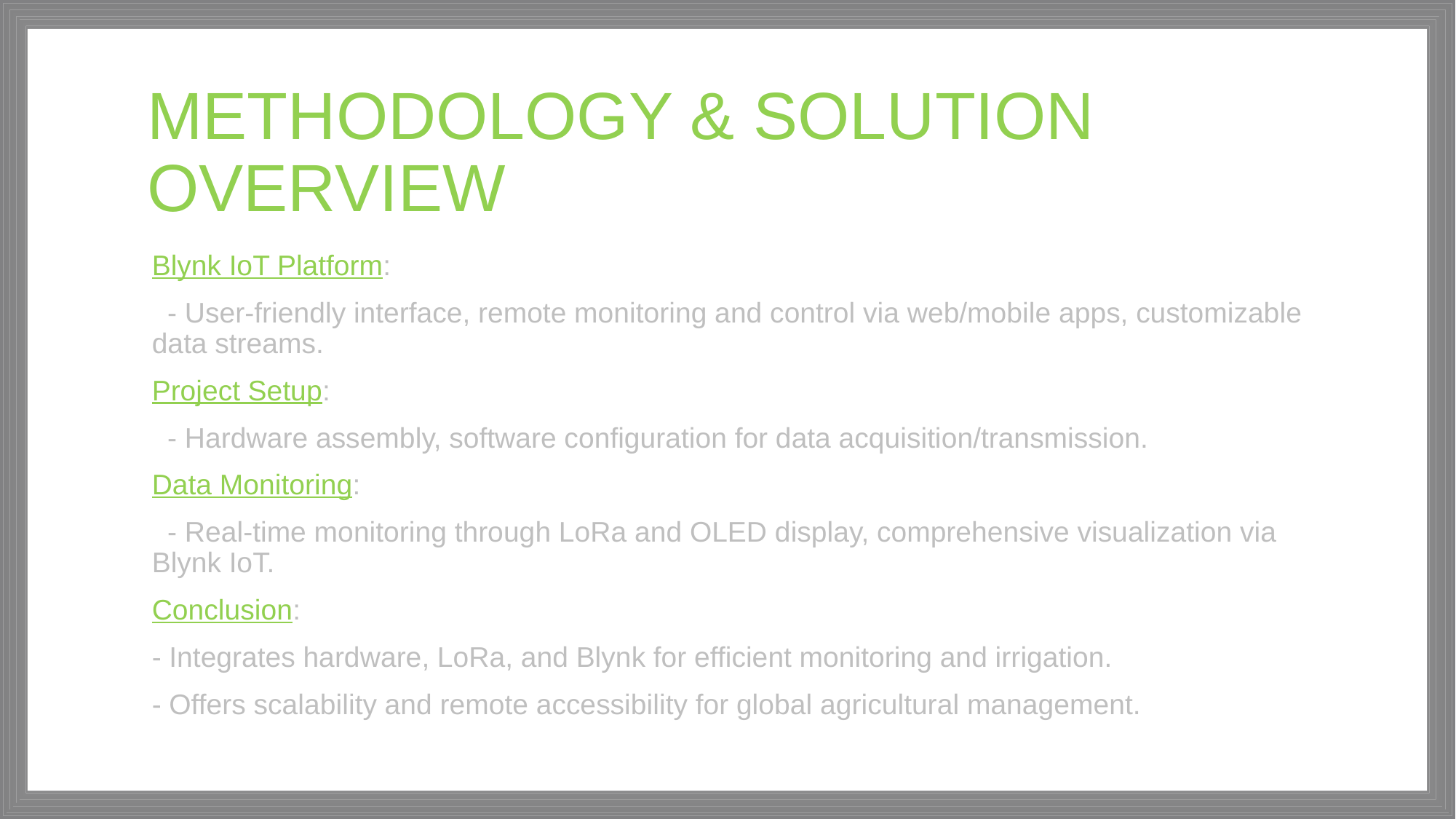

# METHODOLOGY & SOLUTION OVERVIEW
Blynk IoT Platform:
  - User-friendly interface, remote monitoring and control via web/mobile apps, customizable data streams.
Project Setup:
  - Hardware assembly, software configuration for data acquisition/transmission.
Data Monitoring:
  - Real-time monitoring through LoRa and OLED display, comprehensive visualization via Blynk IoT.
Conclusion:
- Integrates hardware, LoRa, and Blynk for efficient monitoring and irrigation.
- Offers scalability and remote accessibility for global agricultural management.